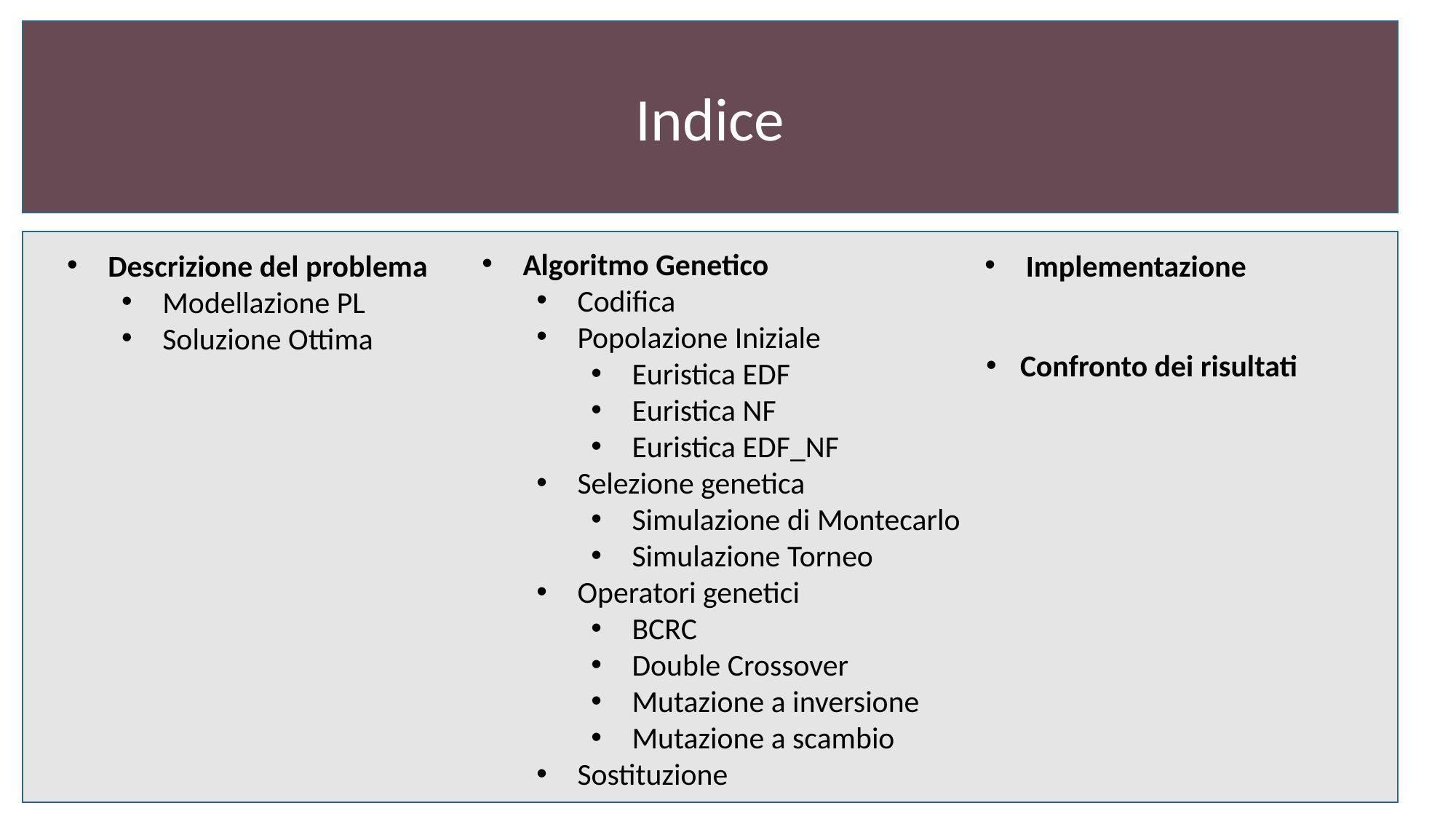

Indice

Algoritmo Genetico
Codifica
Popolazione Iniziale
Euristica EDF
Euristica NF
Euristica EDF_NF
Selezione genetica
Simulazione di Montecarlo
Simulazione Torneo
Operatori genetici
BCRC
Double Crossover
Mutazione a inversione
Mutazione a scambio
Sostituzione

Descrizione del problema
Modellazione PL
Soluzione Ottima

Implementazione

Confronto dei risultati